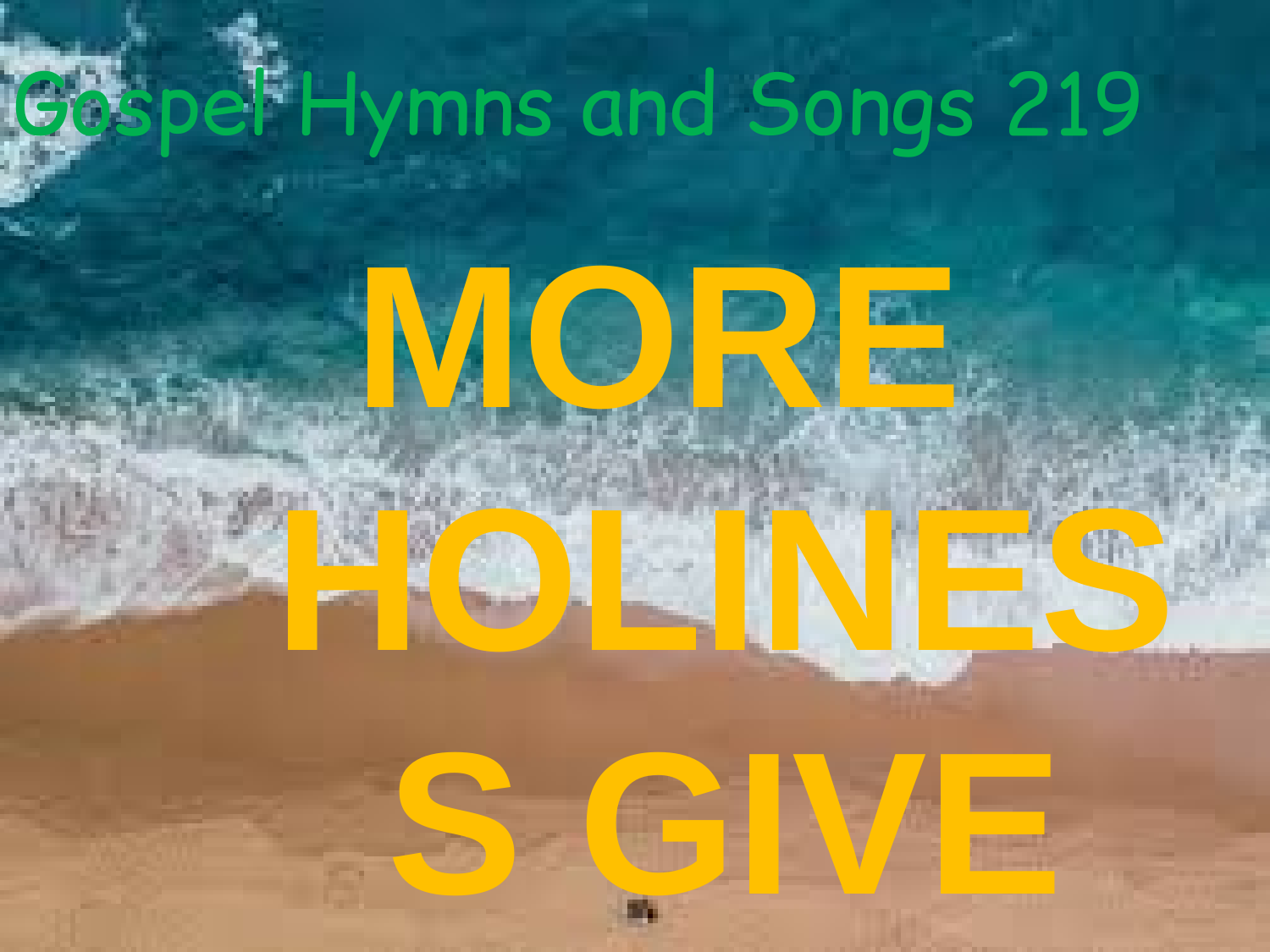

# Gospel Hymns and Songs 219
 MORE HOLINESS GIVE ME.